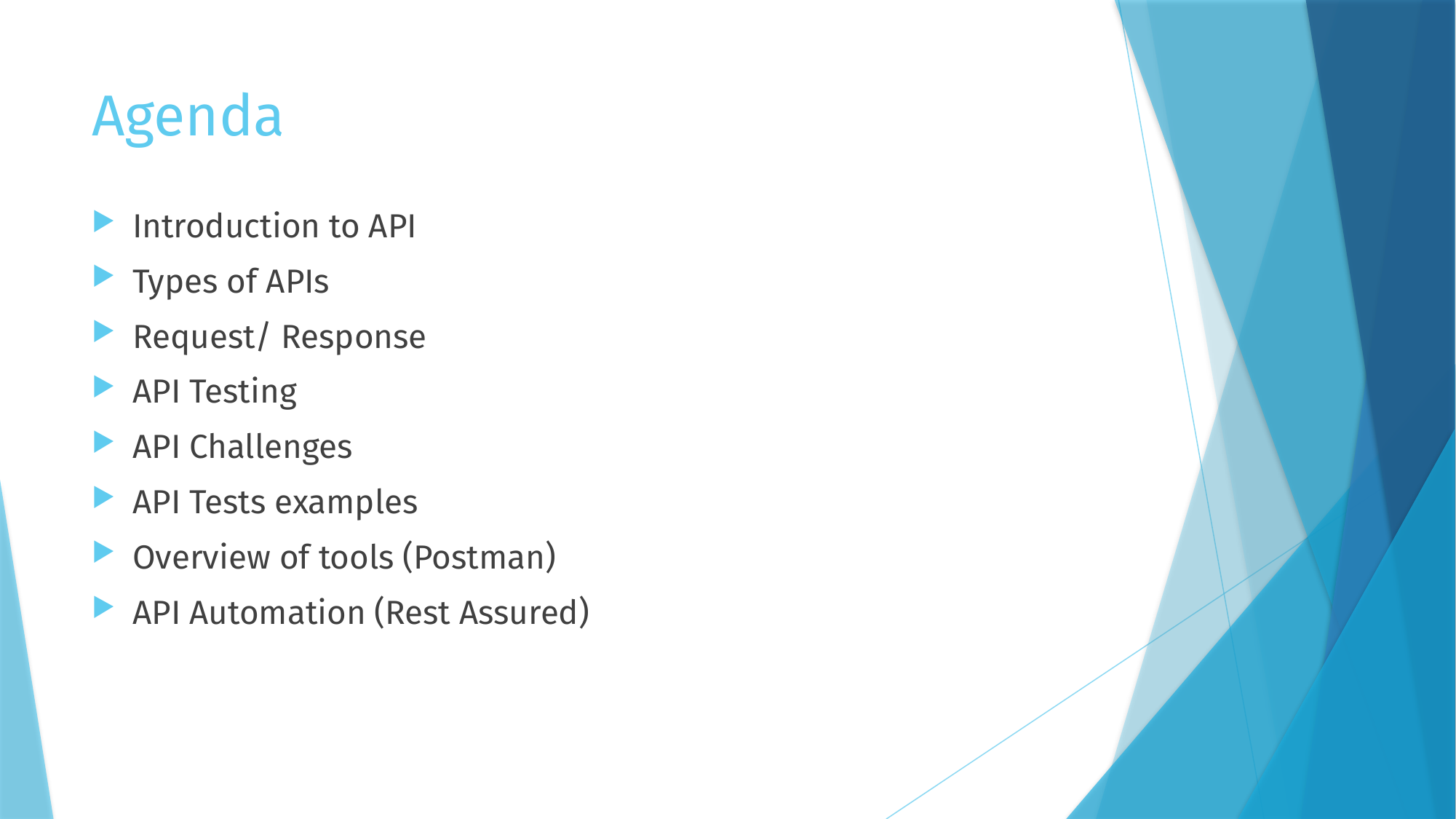

# Agenda
Introduction to API
Types of APIs
Request/ Response
API Testing
API Challenges
API Tests examples
Overview of tools (Postman)
API Automation (Rest Assured)